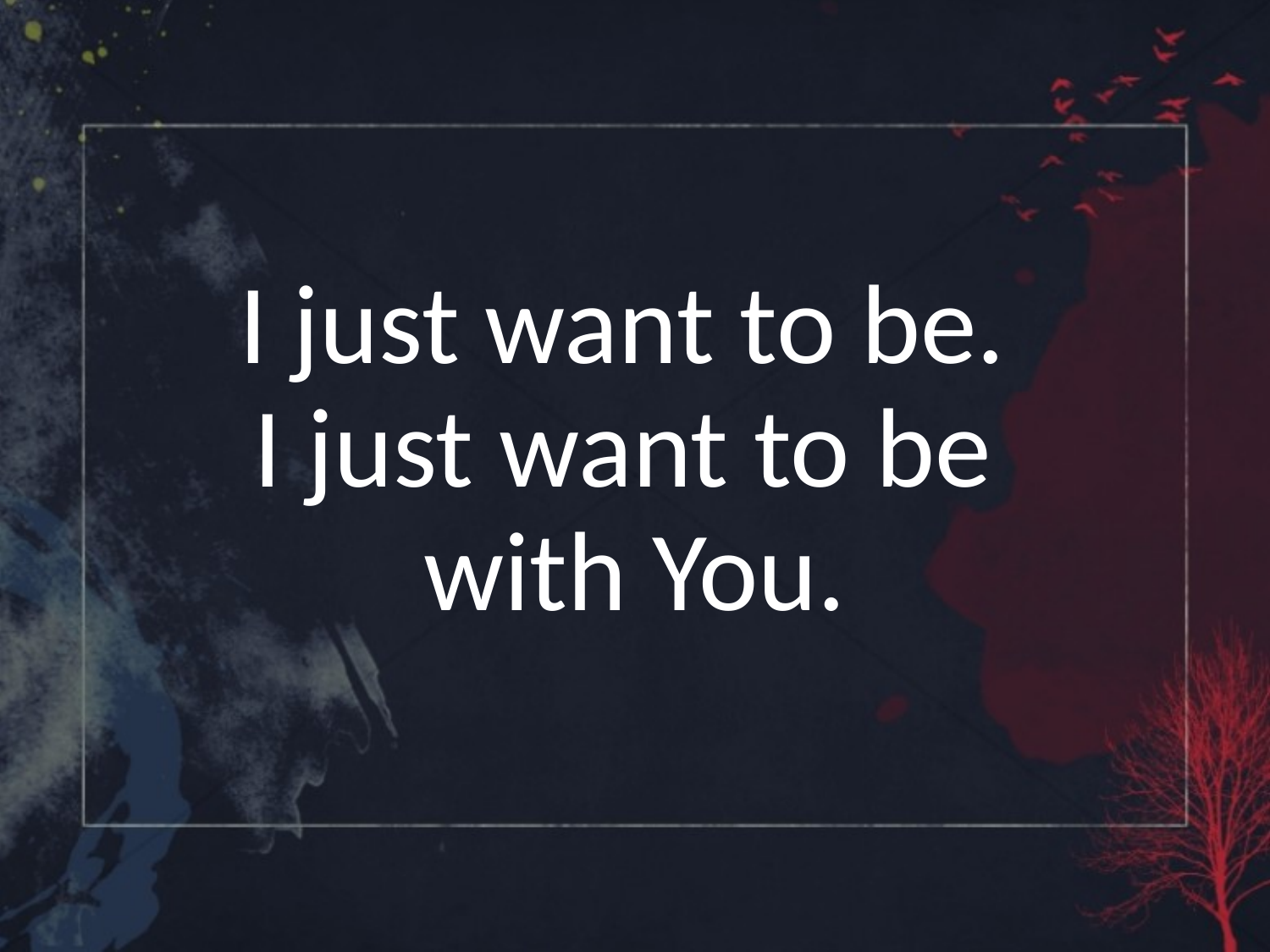

I just want to be.
I just want to be
with You.